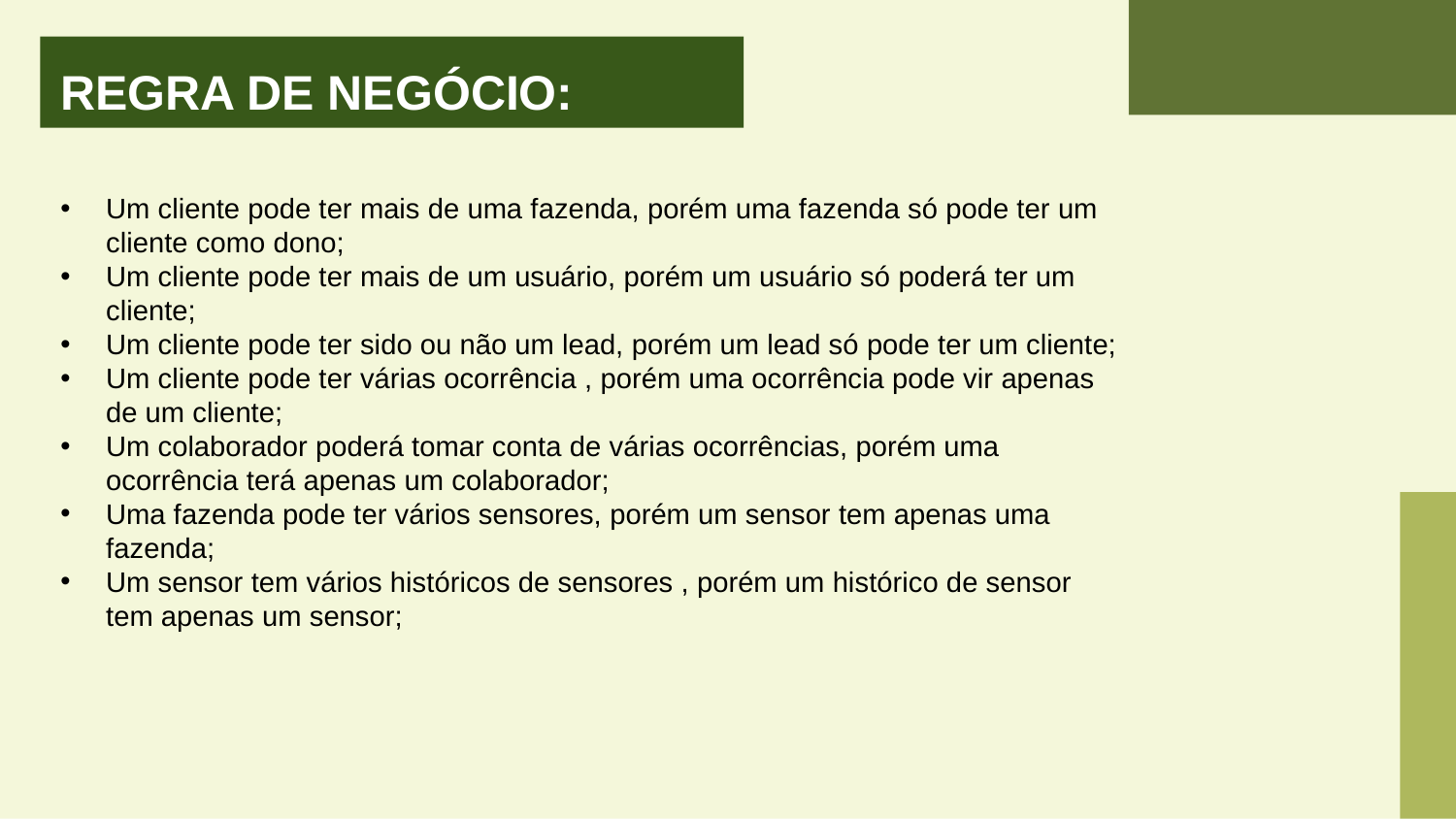

REGRA DE NEGÓCIO:
Um cliente pode ter mais de uma fazenda, porém uma fazenda só pode ter um cliente como dono;
Um cliente pode ter mais de um usuário, porém um usuário só poderá ter um cliente;
Um cliente pode ter sido ou não um lead, porém um lead só pode ter um cliente;
Um cliente pode ter várias ocorrência , porém uma ocorrência pode vir apenas de um cliente;
Um colaborador poderá tomar conta de várias ocorrências, porém uma ocorrência terá apenas um colaborador;
Uma fazenda pode ter vários sensores, porém um sensor tem apenas uma fazenda;
Um sensor tem vários históricos de sensores , porém um histórico de sensor tem apenas um sensor;